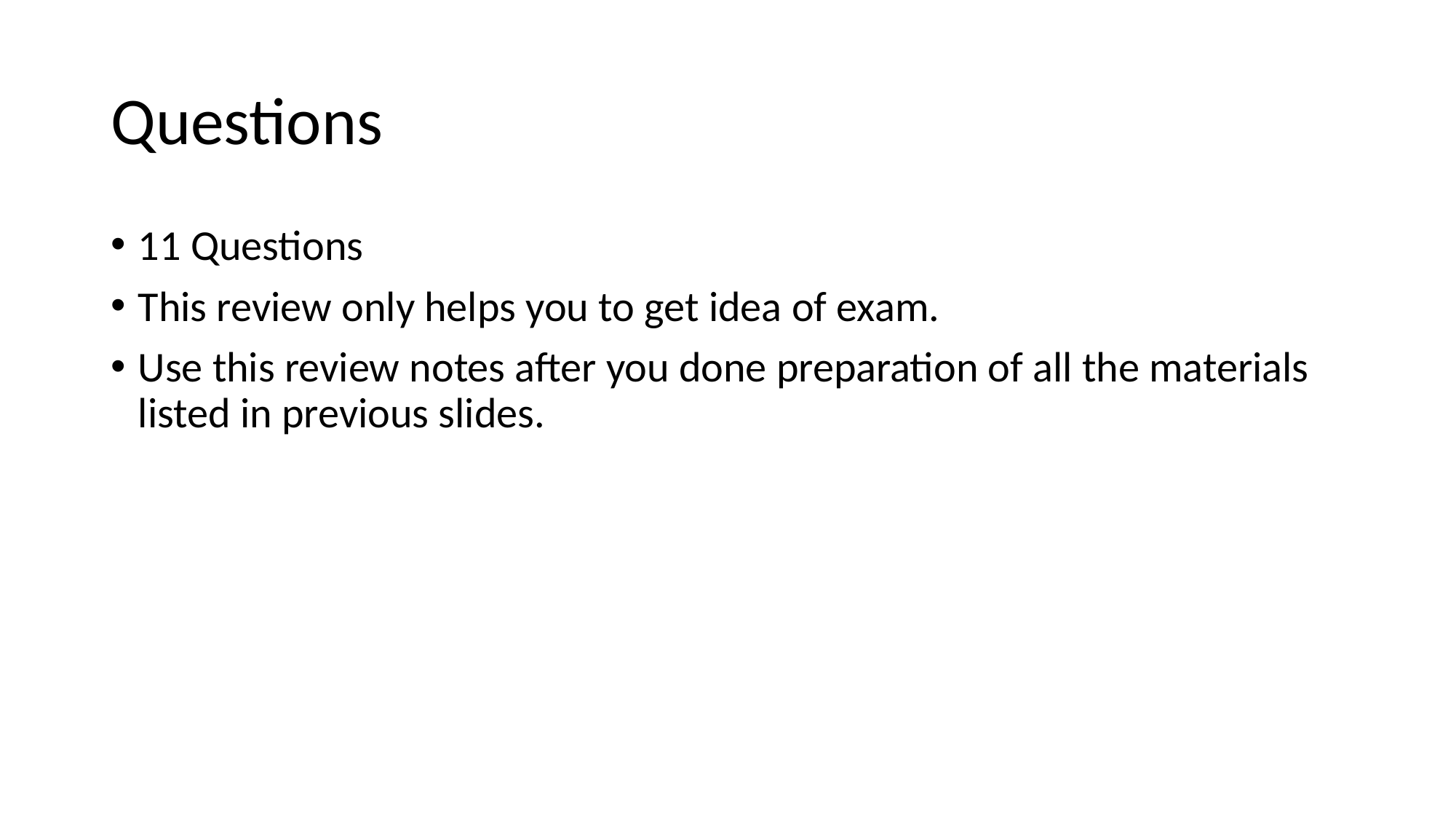

# Questions
11 Questions
This review only helps you to get idea of exam.
Use this review notes after you done preparation of all the materials listed in previous slides.